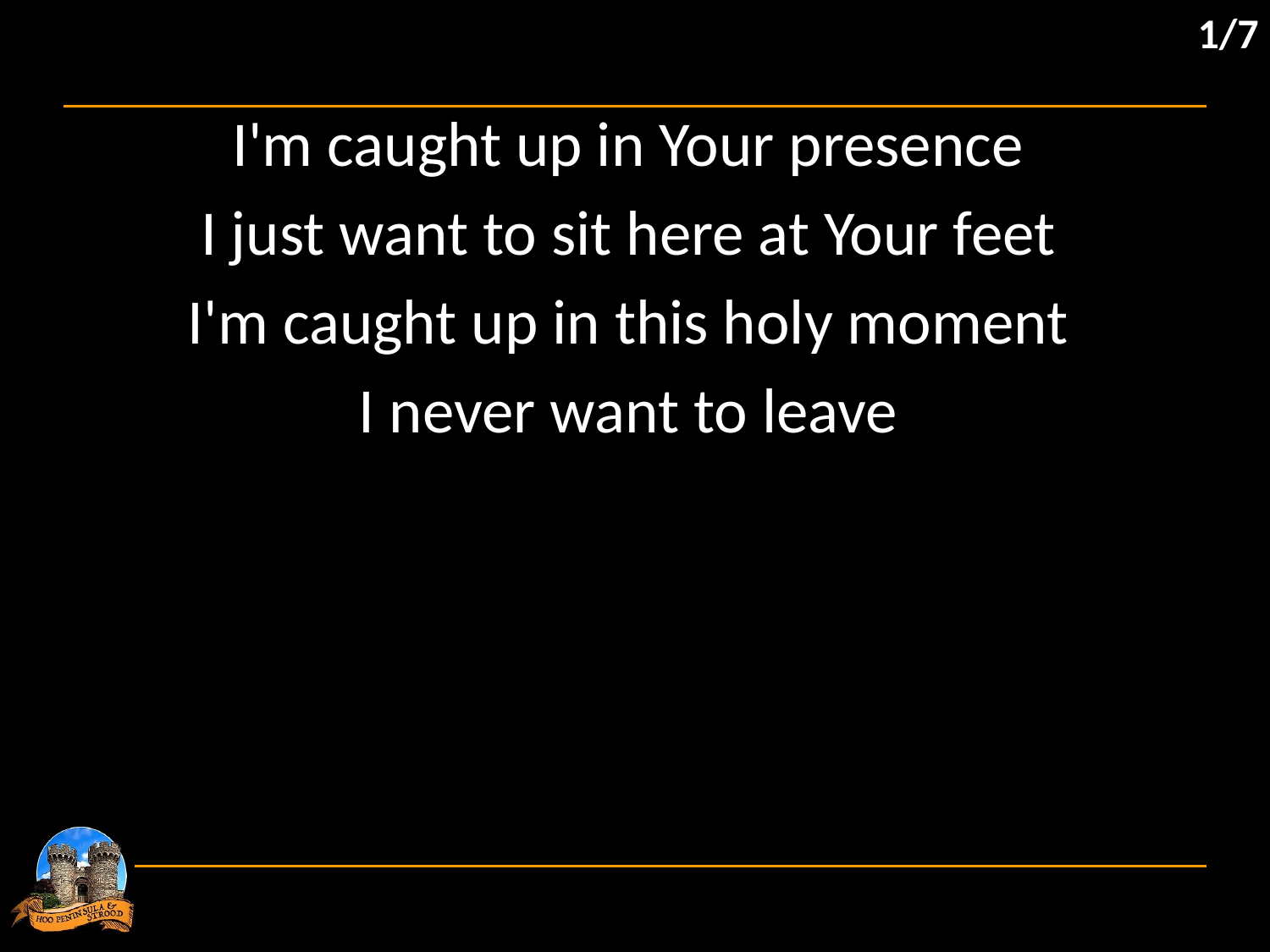

1/7
I'm caught up in Your presence
I just want to sit here at Your feet
I'm caught up in this holy moment
I never want to leave